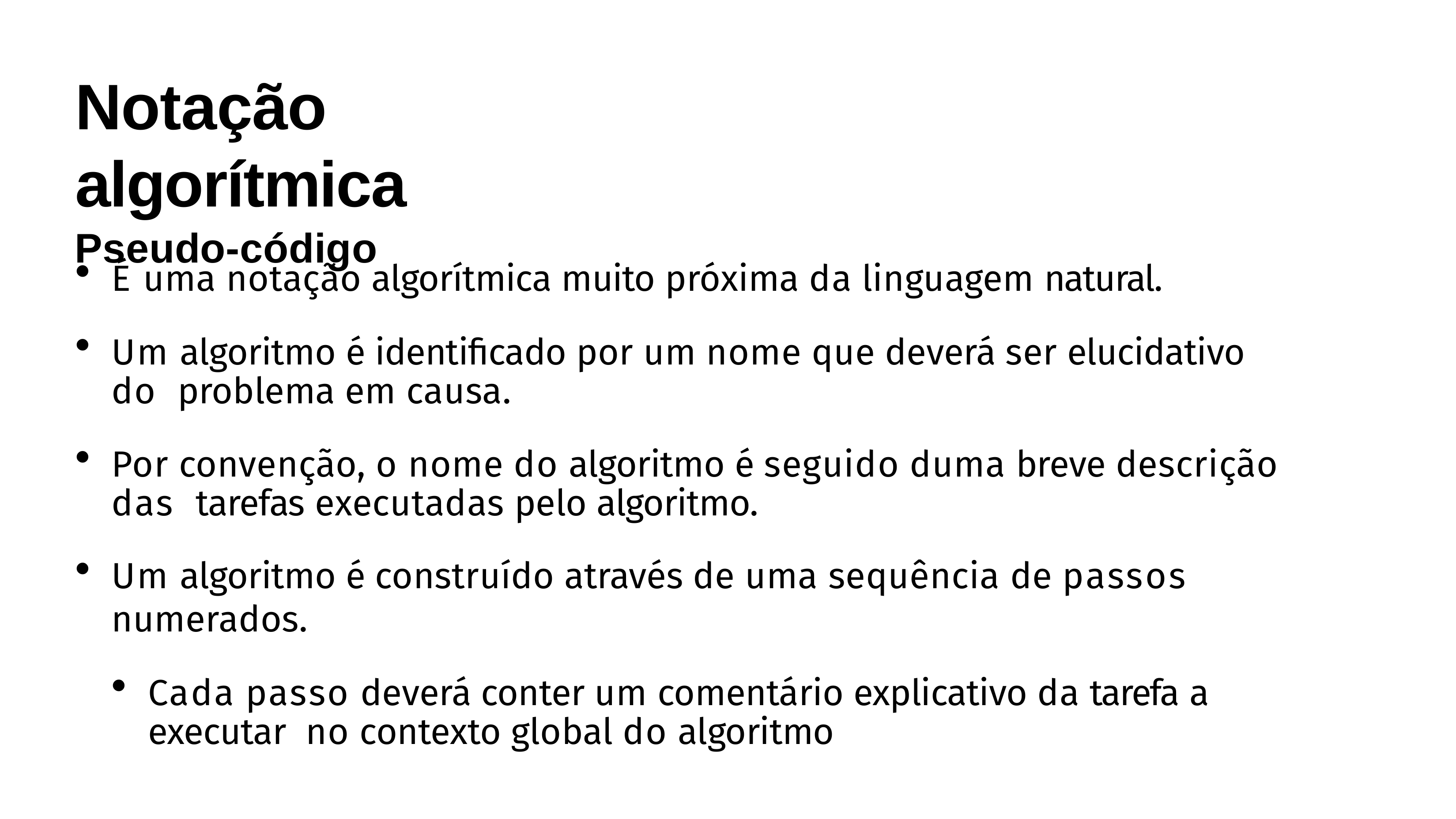

# Notação algorítmica
Pseudo-código
É uma notação algorítmica muito próxima da linguagem natural.
Um algoritmo é identificado por um nome que deverá ser elucidativo do  problema em causa.
Por convenção, o nome do algoritmo é seguido duma breve descrição das  tarefas executadas pelo algoritmo.
Um algoritmo é construído através de uma sequência de passos numerados.
Cada passo deverá conter um comentário explicativo da tarefa a executar  no contexto global do algoritmo